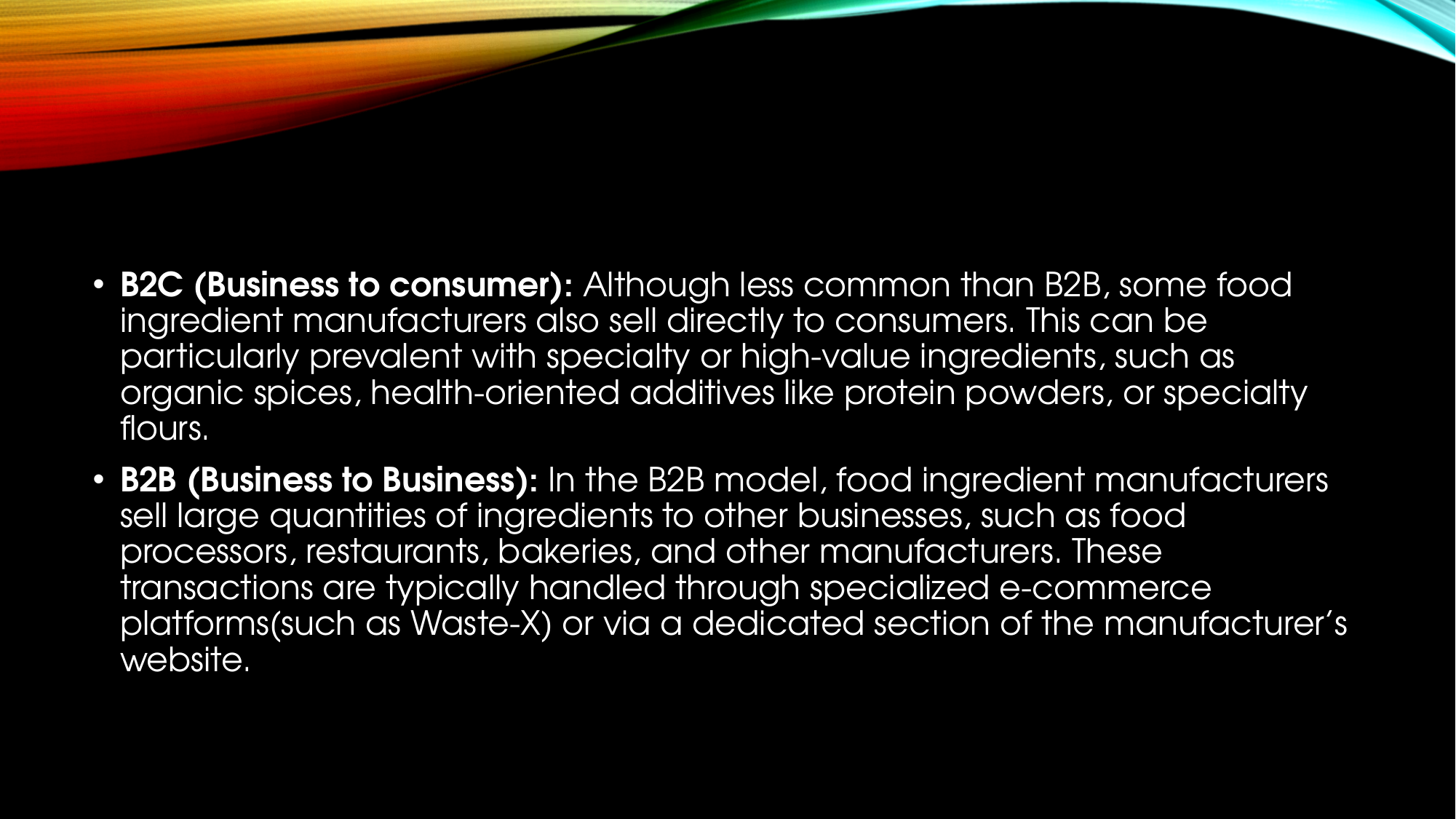

B2C (Business to consumer): Although less common than B2B, some food ingredient manufacturers also sell directly to consumers. This can be particularly prevalent with specialty or high-value ingredients, such as organic spices, health-oriented additives like protein powders, or specialty flours.
B2B (Business to Business): In the B2B model, food ingredient manufacturers sell large quantities of ingredients to other businesses, such as food processors, restaurants, bakeries, and other manufacturers. These transactions are typically handled through specialized e-commerce platforms(such as Waste-X) or via a dedicated section of the manufacturer’s website.